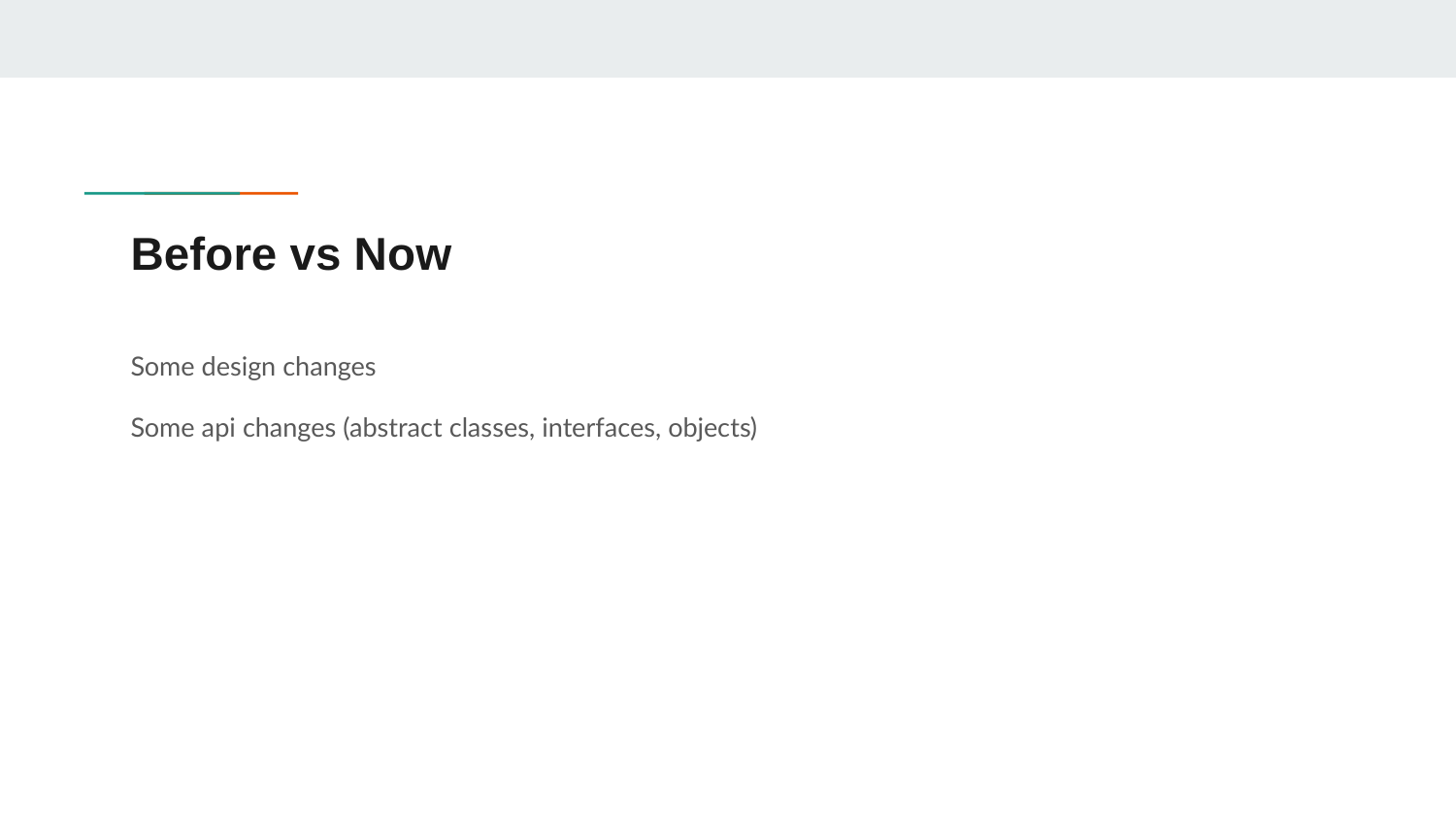

# Before vs Now
Some design changes
Some api changes (abstract classes, interfaces, objects)